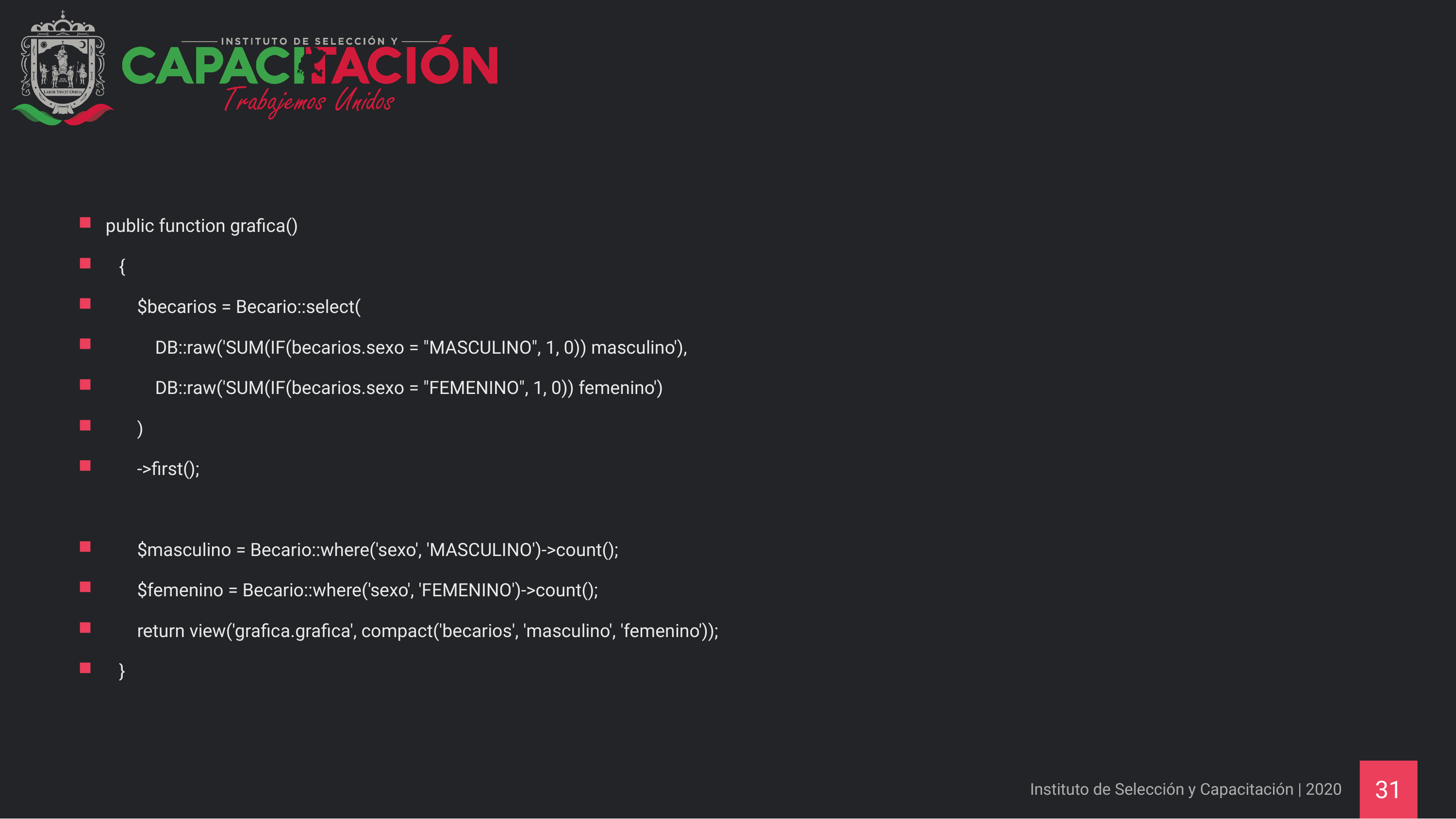

public function grafica()
    {
        $becarios = Becario::select(
            DB::raw('SUM(IF(becarios.sexo = "MASCULINO", 1, 0)) masculino'),
            DB::raw('SUM(IF(becarios.sexo = "FEMENINO", 1, 0)) femenino')
        )
        ->first();

        $masculino = Becario::where('sexo', 'MASCULINO')->count();
        $femenino = Becario::where('sexo', 'FEMENINO')->count();
        return view('grafica.grafica', compact('becarios', 'masculino', 'femenino'));
    }
Instituto de Selección y Capacitación | 2020
31